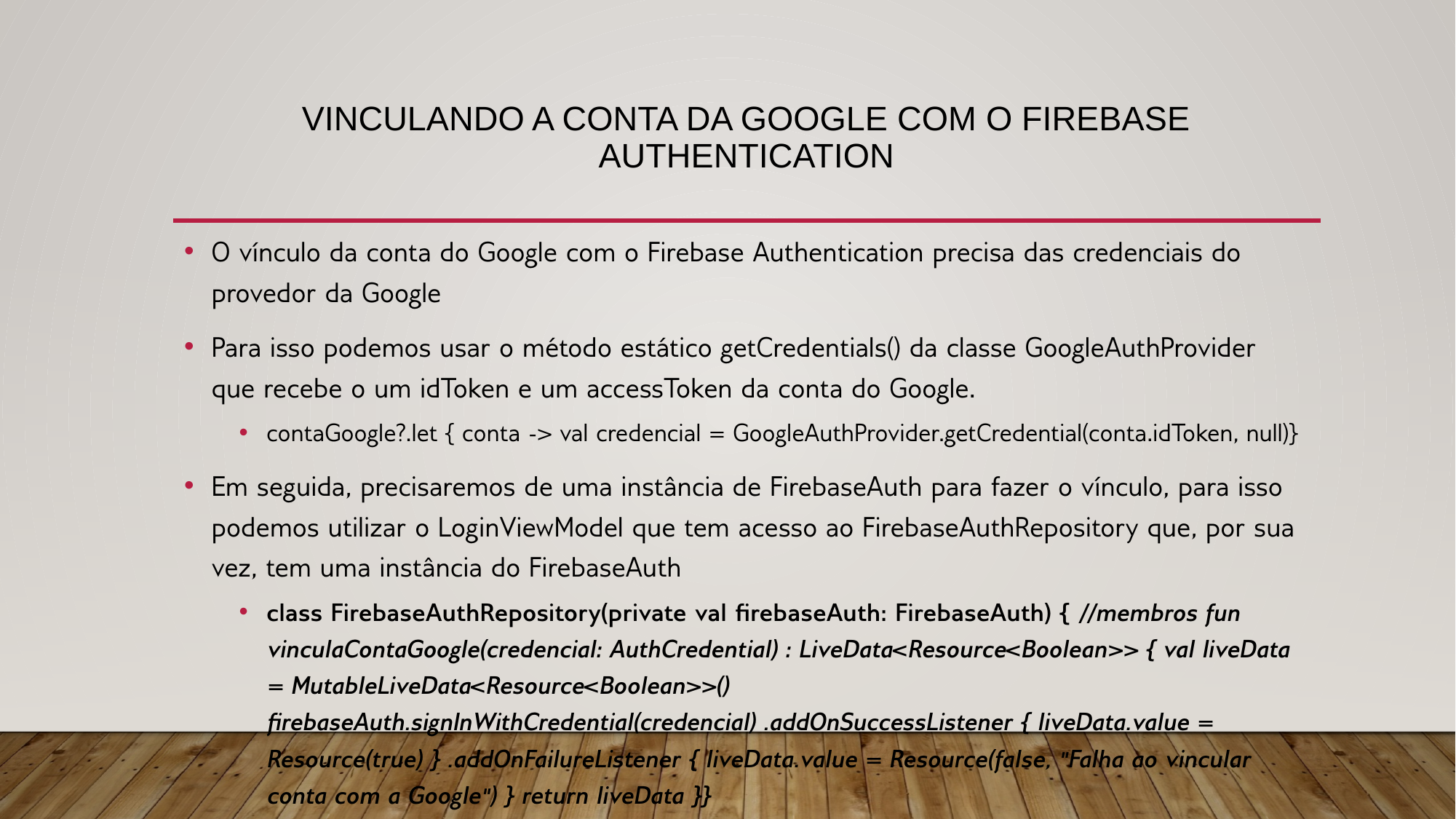

# Vinculando a conta da Google com o Firebase Authentication
O vínculo da conta do Google com o Firebase Authentication precisa das credenciais do provedor da Google
Para isso podemos usar o método estático getCredentials() da classe GoogleAuthProvider que recebe o um idToken e um accessToken da conta do Google.
contaGoogle?.let { conta -> val credencial = GoogleAuthProvider.getCredential(conta.idToken, null)}
Em seguida, precisaremos de uma instância de FirebaseAuth para fazer o vínculo, para isso podemos utilizar o LoginViewModel que tem acesso ao FirebaseAuthRepository que, por sua vez, tem uma instância do FirebaseAuth
class FirebaseAuthRepository(private val firebaseAuth: FirebaseAuth) { //membros fun vinculaContaGoogle(credencial: AuthCredential) : LiveData<Resource<Boolean>> { val liveData = MutableLiveData<Resource<Boolean>>() firebaseAuth.signInWithCredential(credencial) .addOnSuccessListener { liveData.value = Resource(true) } .addOnFailureListener { liveData.value = Resource(false, "Falha ao vincular conta com a Google") } return liveData }}